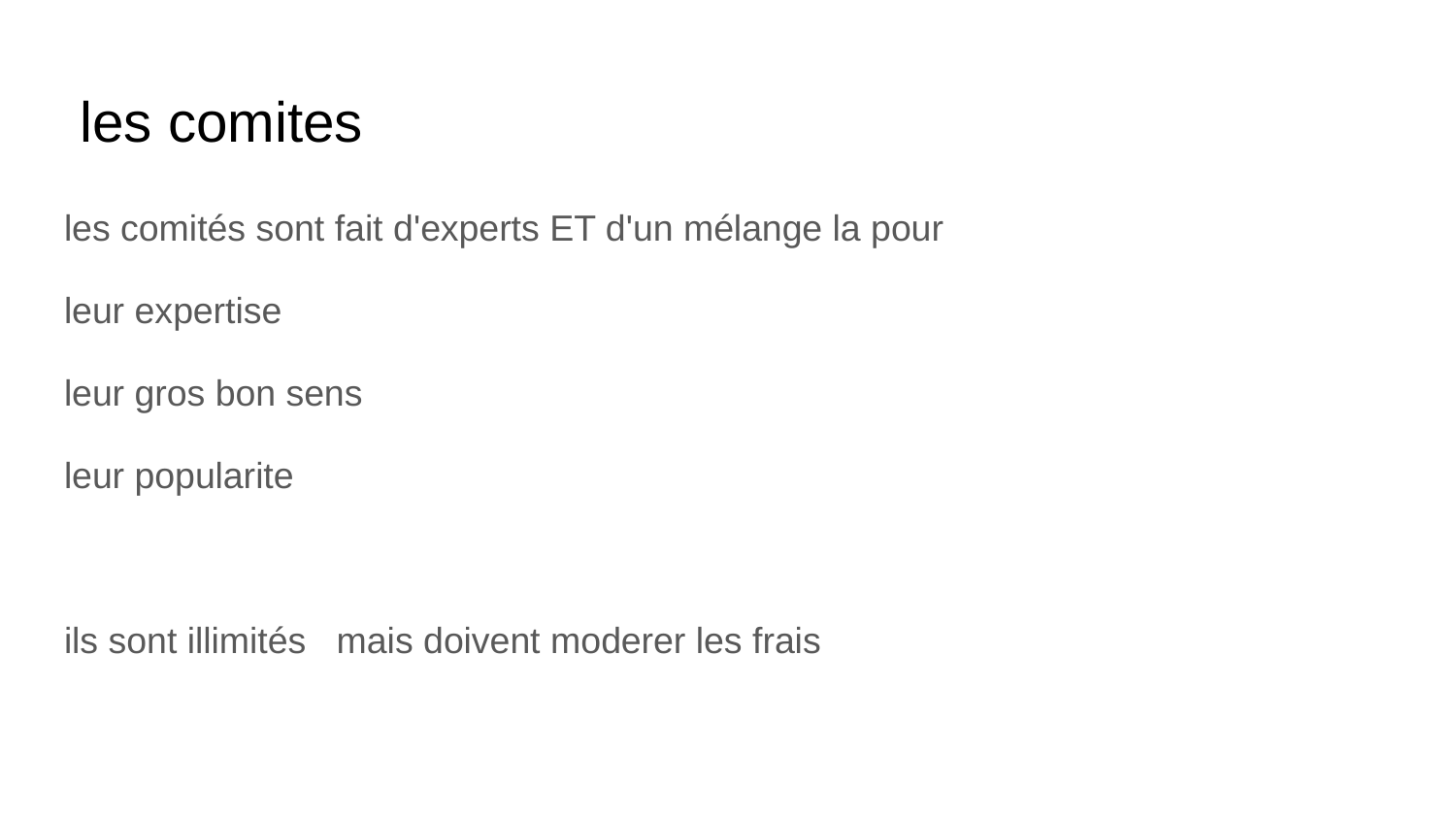

# les comites
les comités sont fait d'experts ET d'un mélange la pour
leur expertise
leur gros bon sens
leur popularite

ils sont illimités   mais doivent moderer les frais